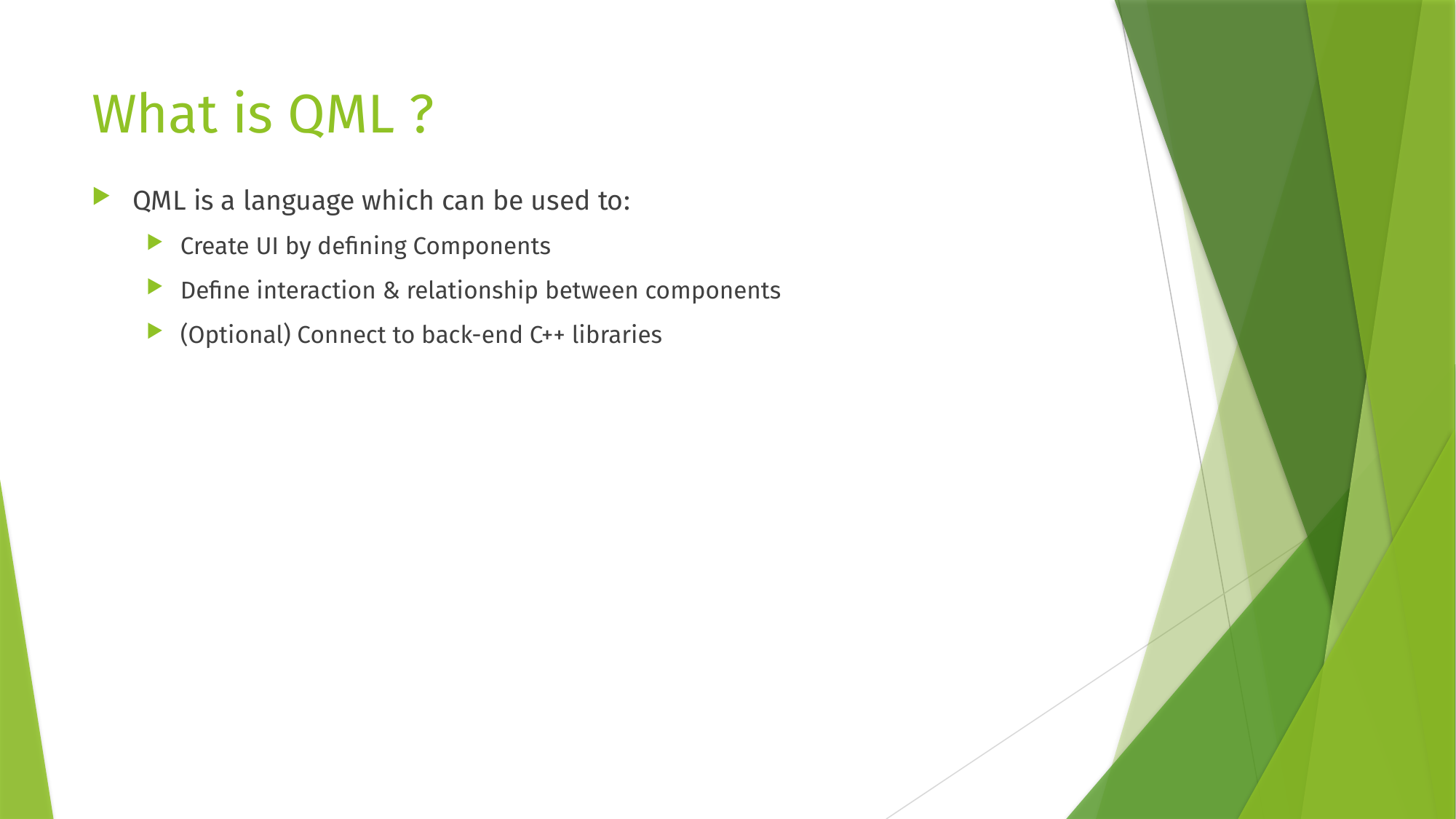

What is QML ?
QML is a language which can be used to:
Create UI by defining Components
Define interaction & relationship between components
(Optional) Connect to back-end C++ libraries